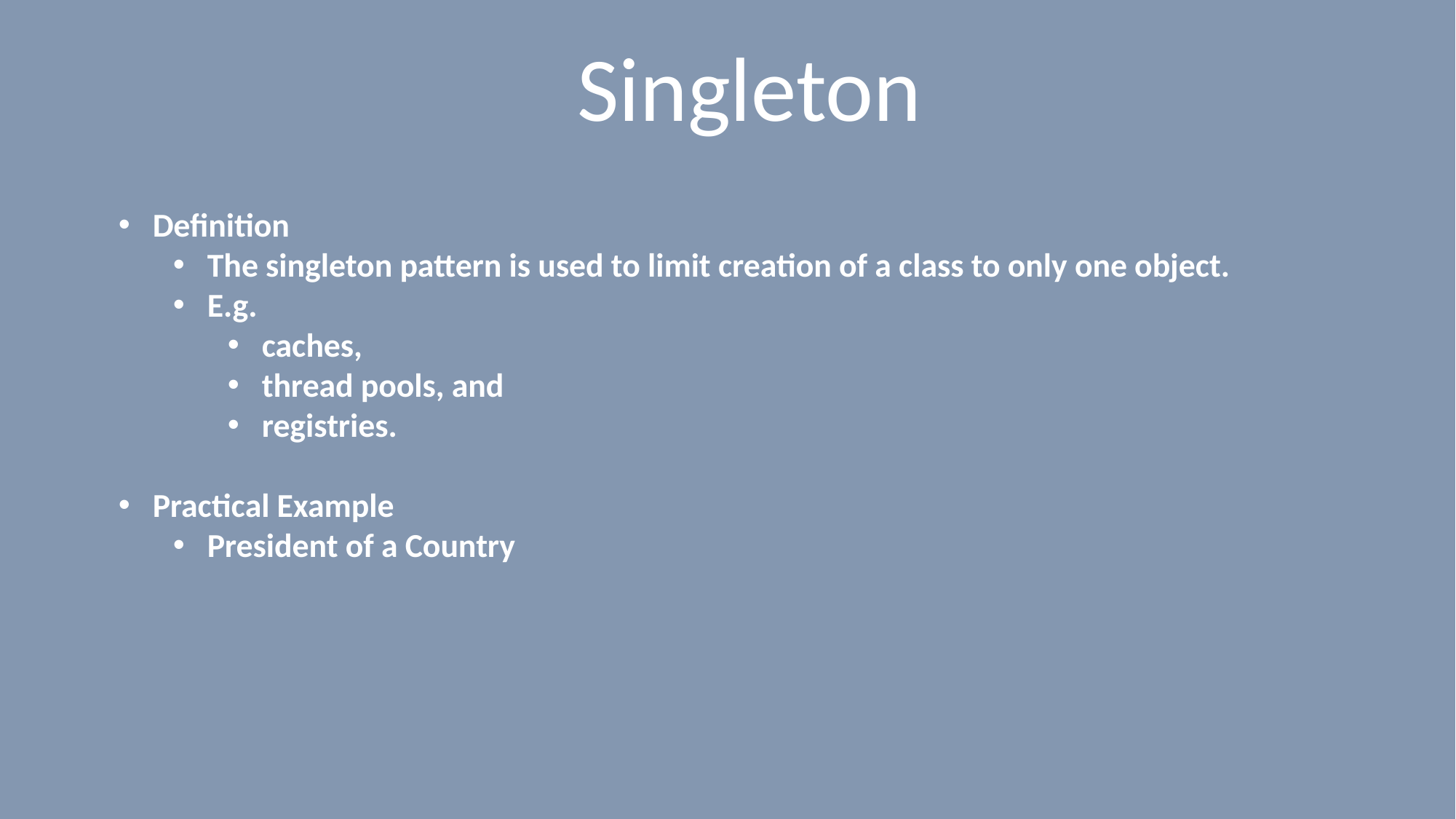

# Singleton
Definition
The singleton pattern is used to limit creation of a class to only one object.
E.g.
caches,
thread pools, and
registries.

Practical Example
President of a Country